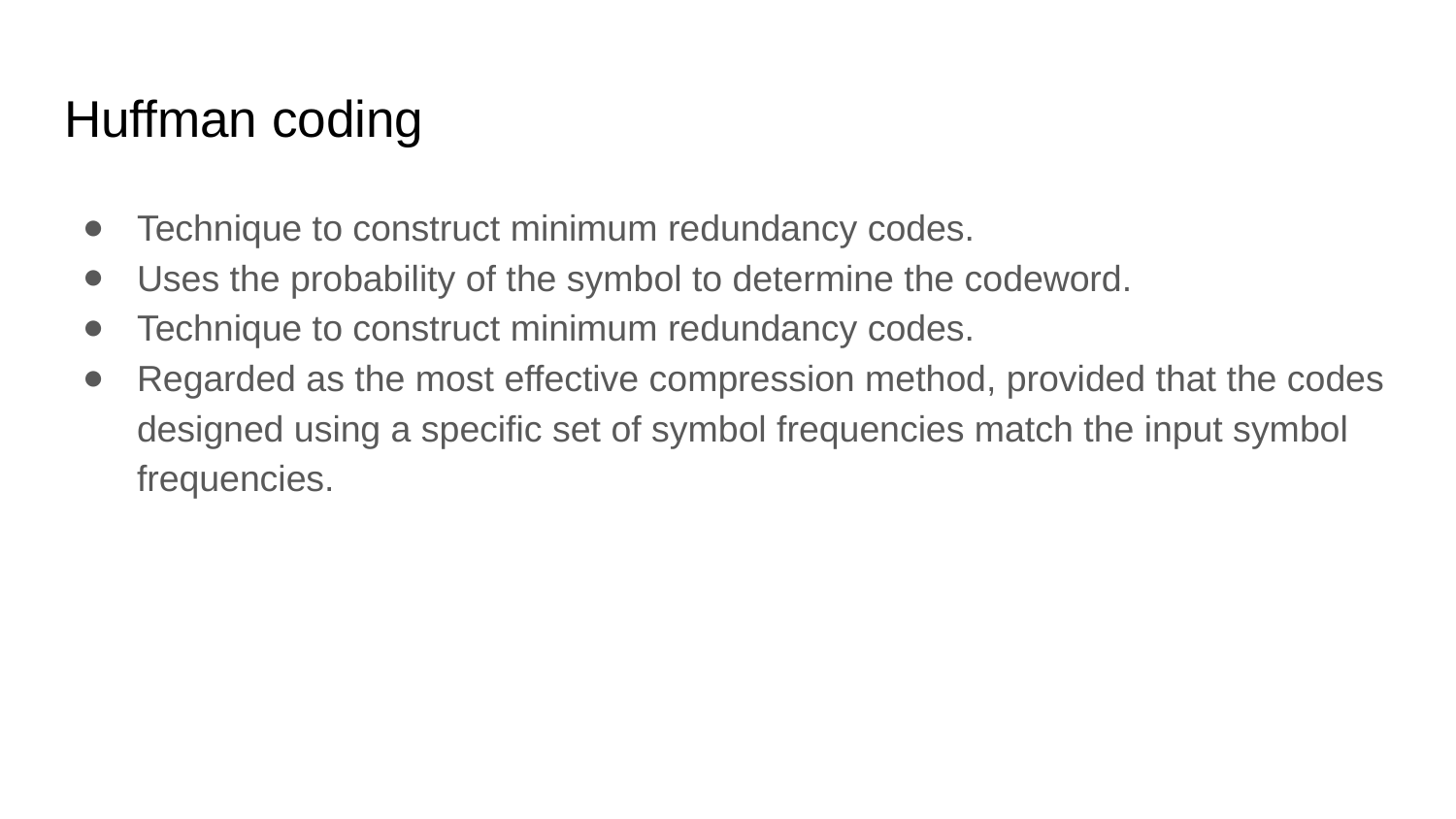

# Huffman coding
Technique to construct minimum redundancy codes.
Uses the probability of the symbol to determine the codeword.
Technique to construct minimum redundancy codes.
Regarded as the most effective compression method, provided that the codes designed using a specific set of symbol frequencies match the input symbol frequencies.